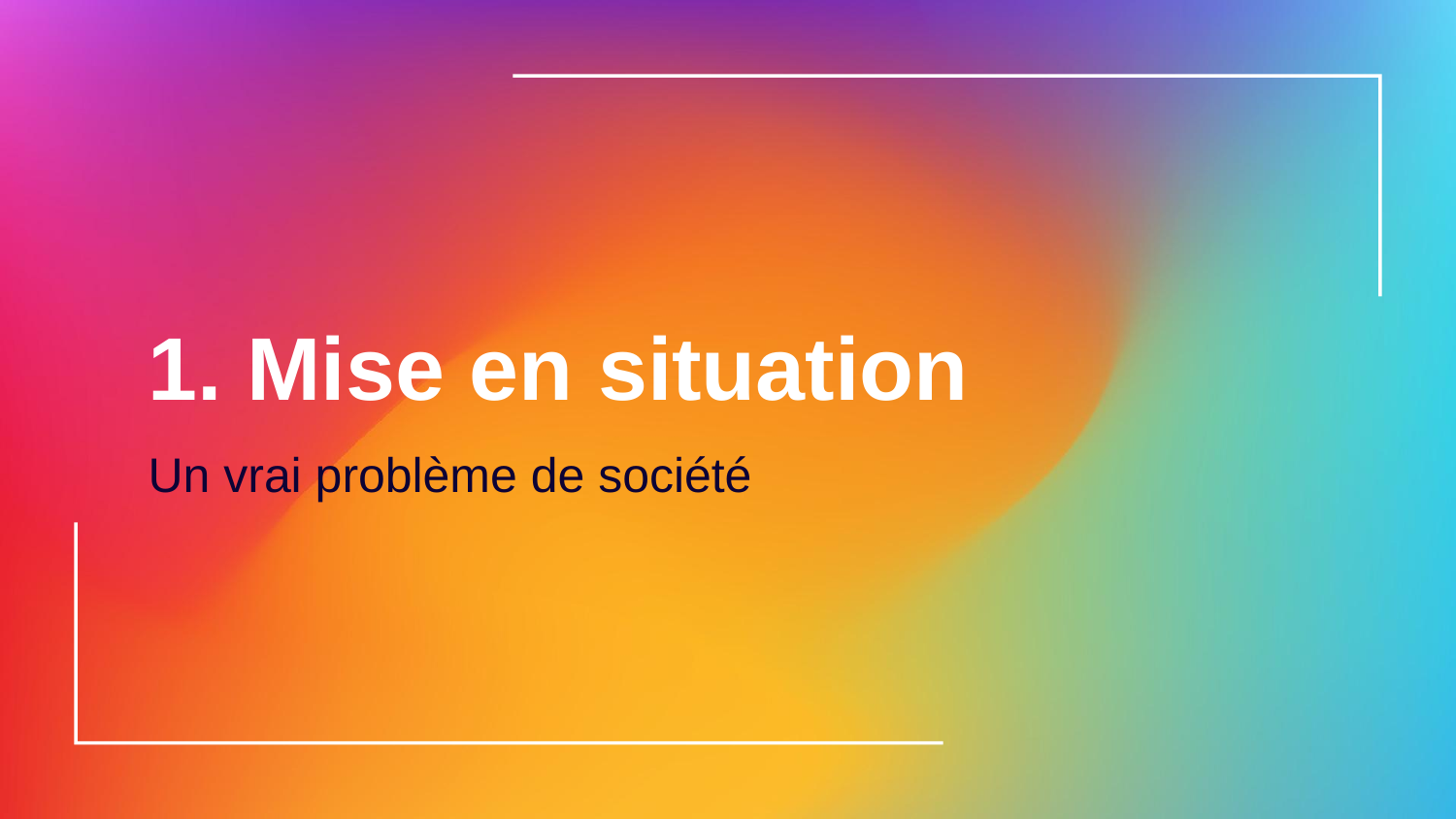

# 1. Mise en situation
Un vrai problème de société